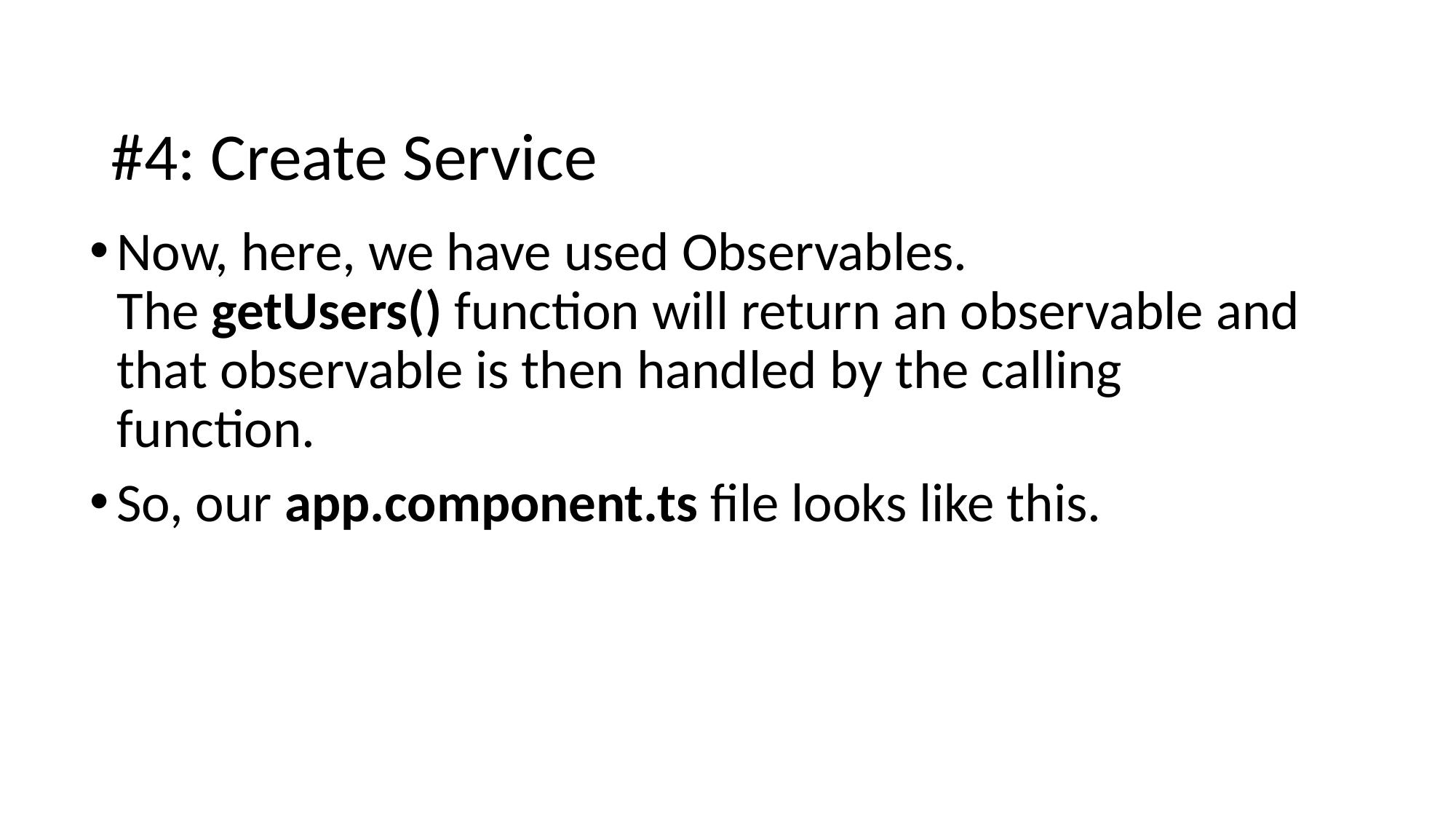

# #4: Create Service
Now, here, we have used Observables. The getUsers() function will return an observable and that observable is then handled by the calling function.
So, our app.component.ts file looks like this.